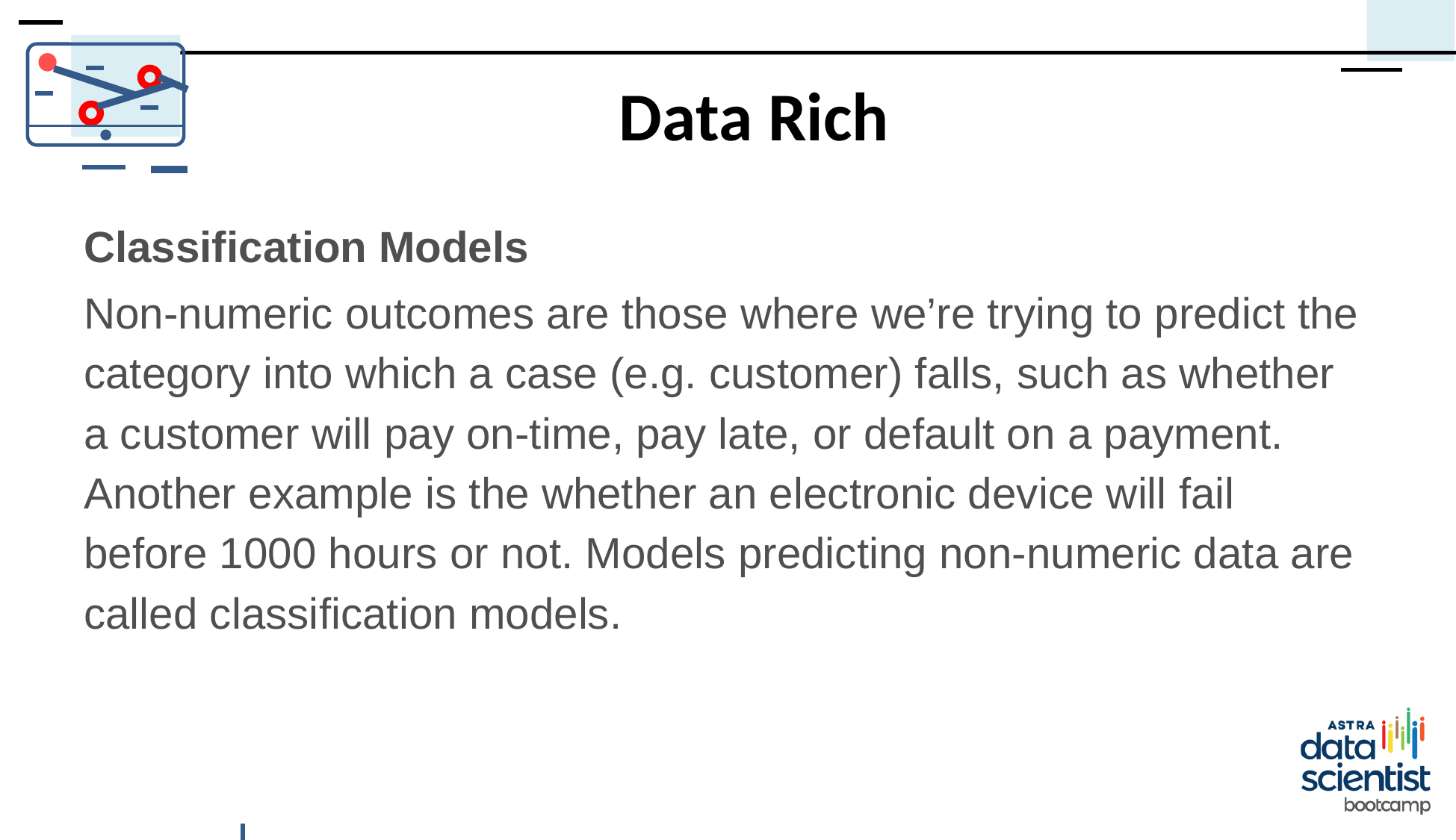

# Data Rich
Classification Models
Non-numeric outcomes are those where we’re trying to predict the category into which a case (e.g. customer) falls, such as whether a customer will pay on-time, pay late, or default on a payment. Another example is the whether an electronic device will fail before 1000 hours or not. Models predicting non-numeric data are called classification models.